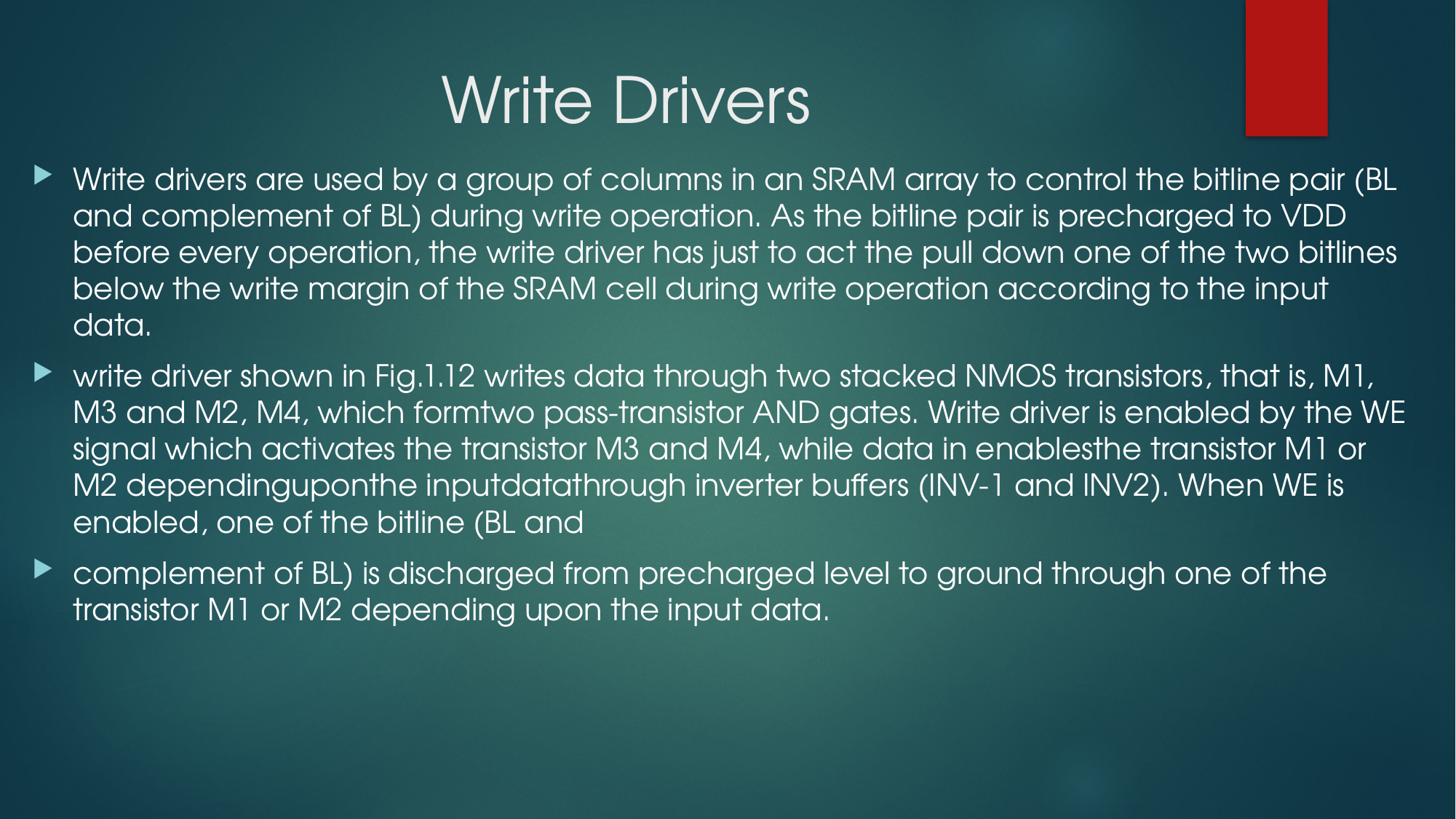

# Write Drivers
Write drivers are used by a group of columns in an SRAM array to control the bitline pair (BL and complement of BL) during write operation. As the bitline pair is precharged to VDD before every operation, the write driver has just to act the pull down one of the two bitlines below the write margin of the SRAM cell during write operation according to the input data.
write driver shown in Fig.1.12 writes data through two stacked NMOS transistors, that is, M1, M3 and M2, M4, which formtwo pass-transistor AND gates. Write driver is enabled by the WE signal which activates the transistor M3 and M4, while data in enablesthe transistor M1 or M2 dependinguponthe inputdatathrough inverter buffers (INV-1 and INV2). When WE is enabled, one of the bitline (BL and
complement of BL) is discharged from precharged level to ground through one of the transistor M1 or M2 depending upon the input data.